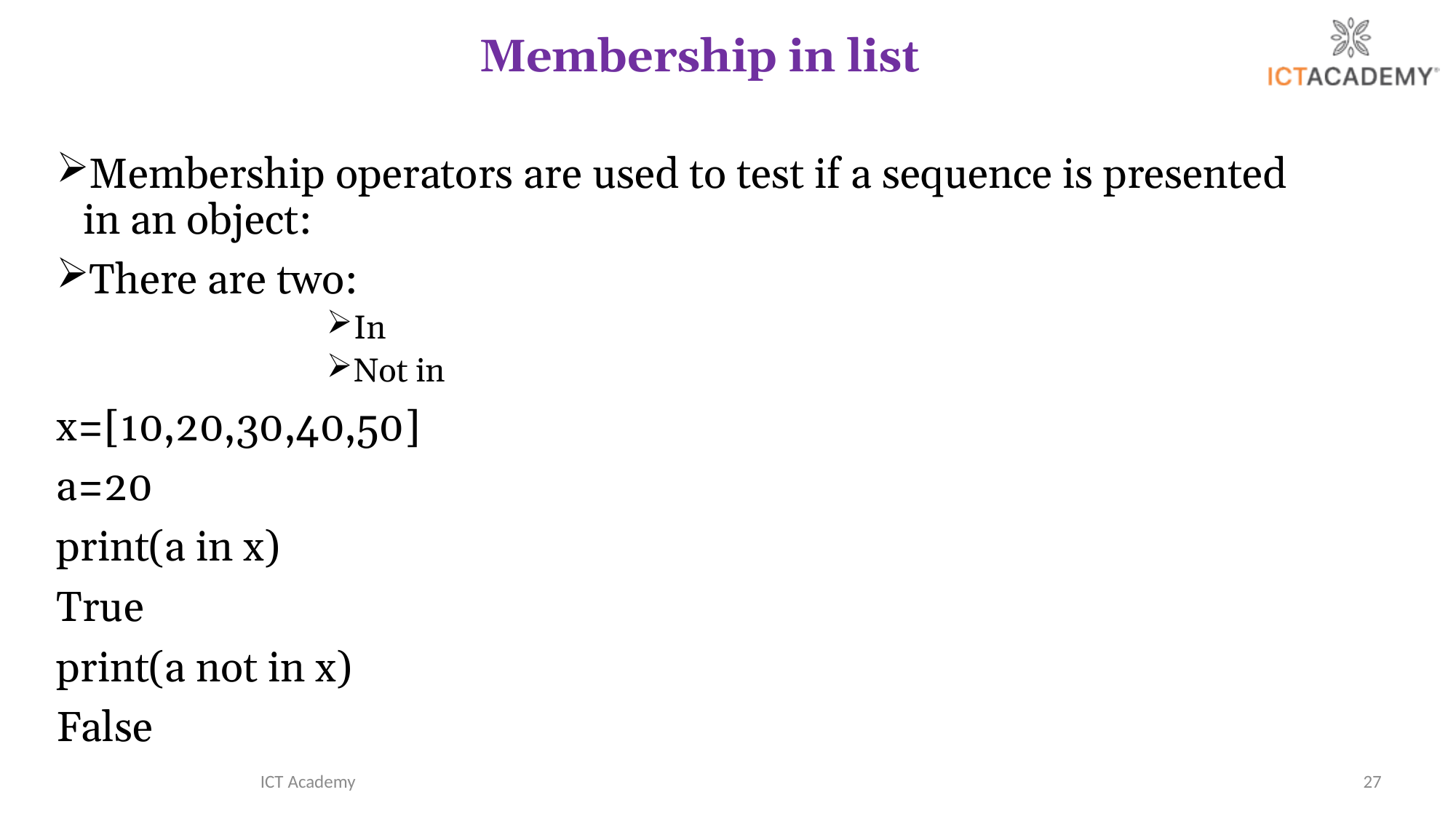

# Membership in list
Membership operators are used to test if a sequence is presented in an object:
There are two:
In
Not in
x=[10,20,30,40,50]
a=20
print(a in x)
True
print(a not in x)
False

ICT Academy
27